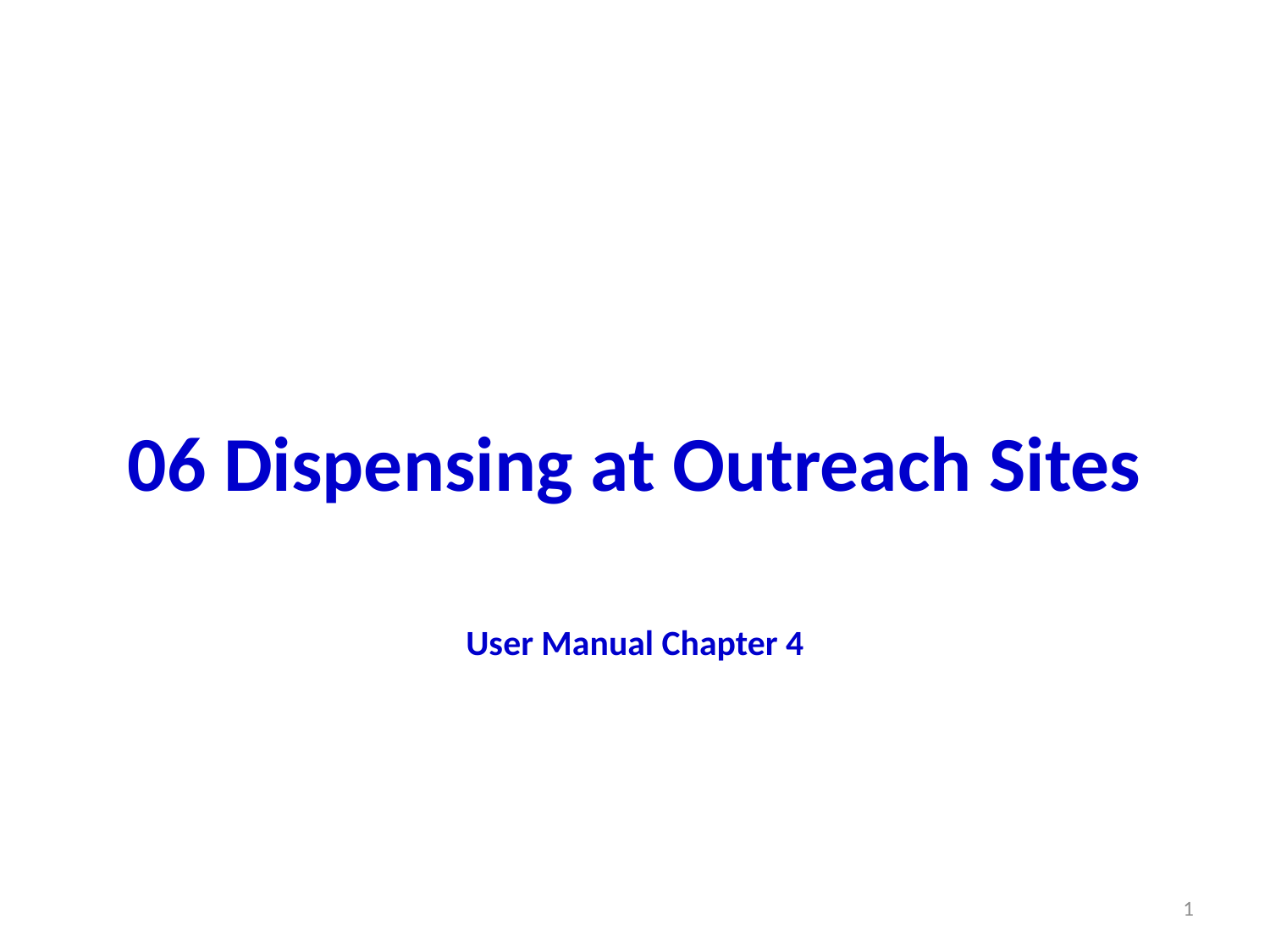

# 06 Dispensing at Outreach Sites
User Manual Chapter 4
1